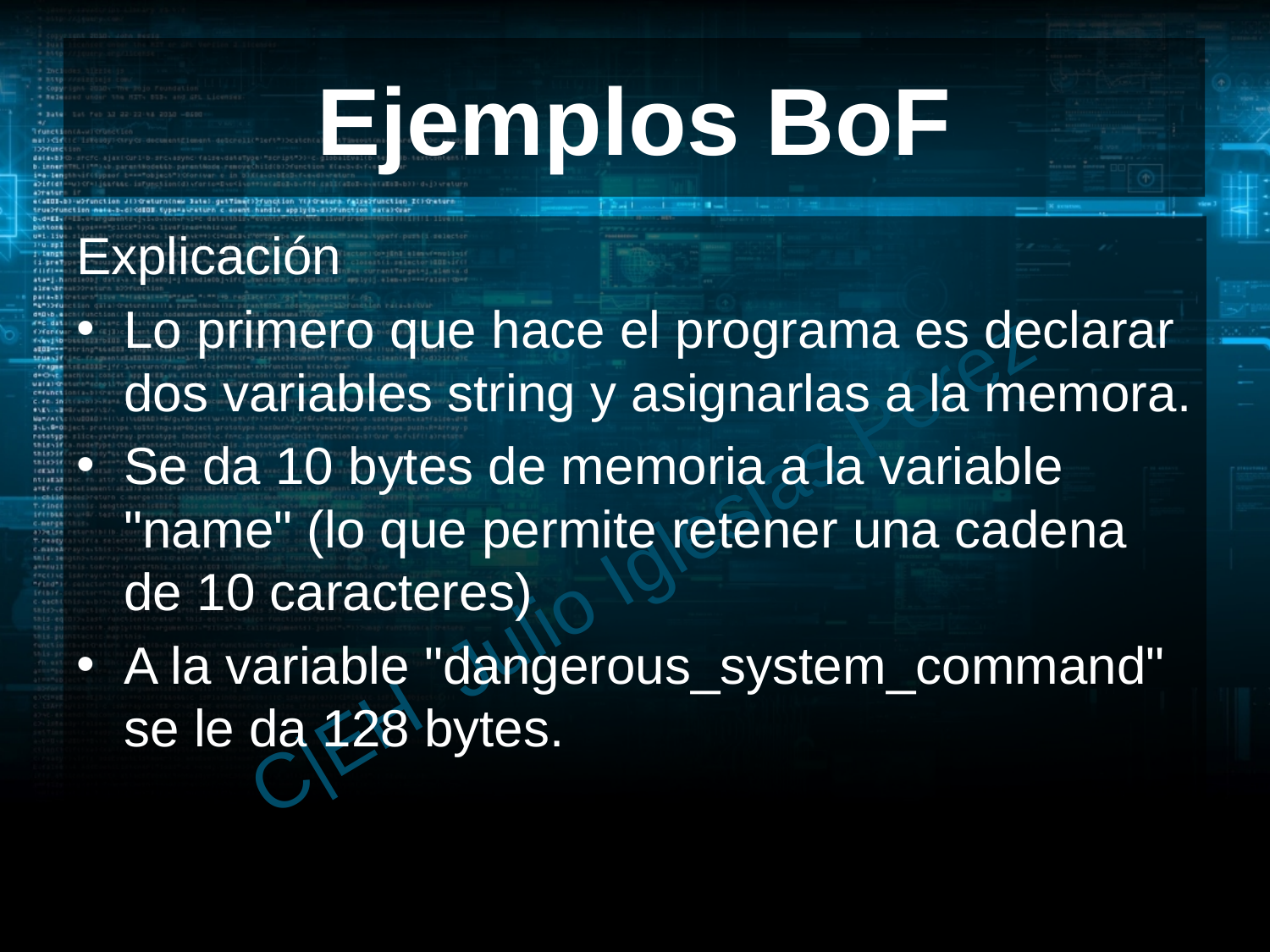

# Ejemplos BoF
Explicación
Lo primero que hace el programa es declarar dos variables string y asignarlas a la memora.
Se da 10 bytes de memoria a la variable "name" (lo que permite retener una cadena de 10 caracteres)
A la variable "dangerous_system_command" se le da 128 bytes.
C|EH  Julio Iglesias Pérez